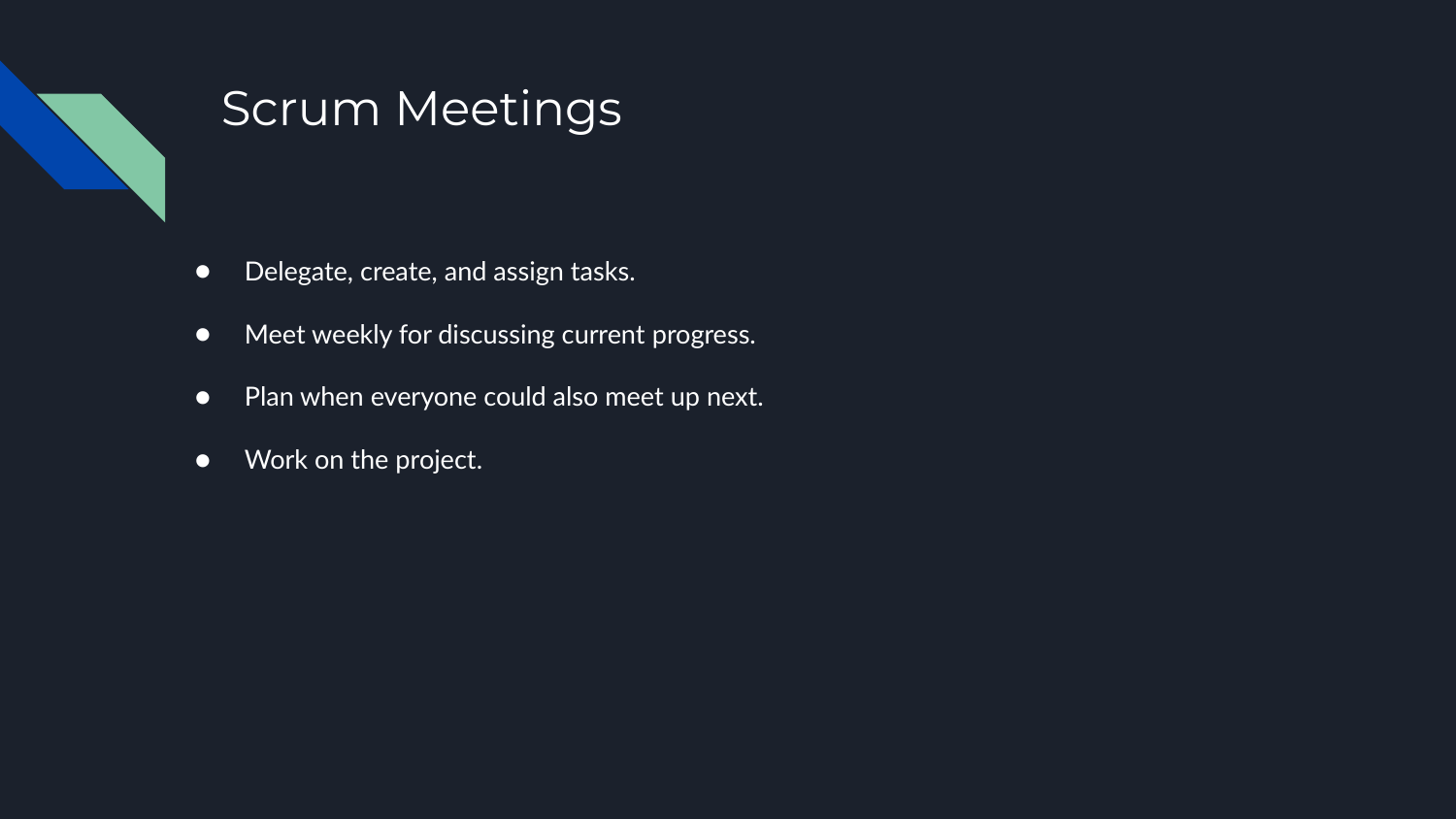

# Scrum Meetings
Delegate, create, and assign tasks.
Meet weekly for discussing current progress.
Plan when everyone could also meet up next.
Work on the project.